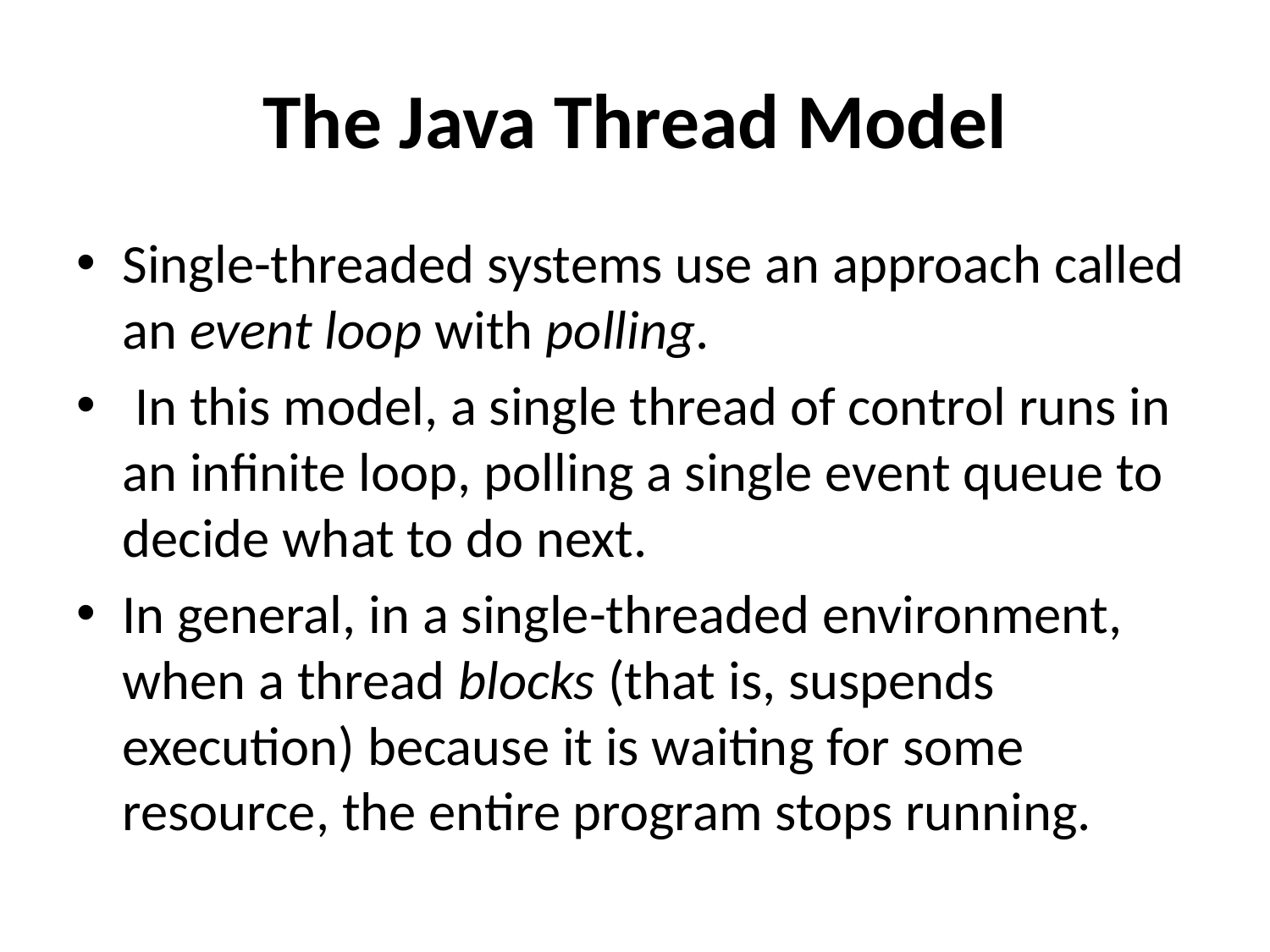

# The Java Thread Model
Single-threaded systems use an approach called an event loop with polling.
 In this model, a single thread of control runs in an infinite loop, polling a single event queue to decide what to do next.
In general, in a single-threaded environment, when a thread blocks (that is, suspends execution) because it is waiting for some resource, the entire program stops running.